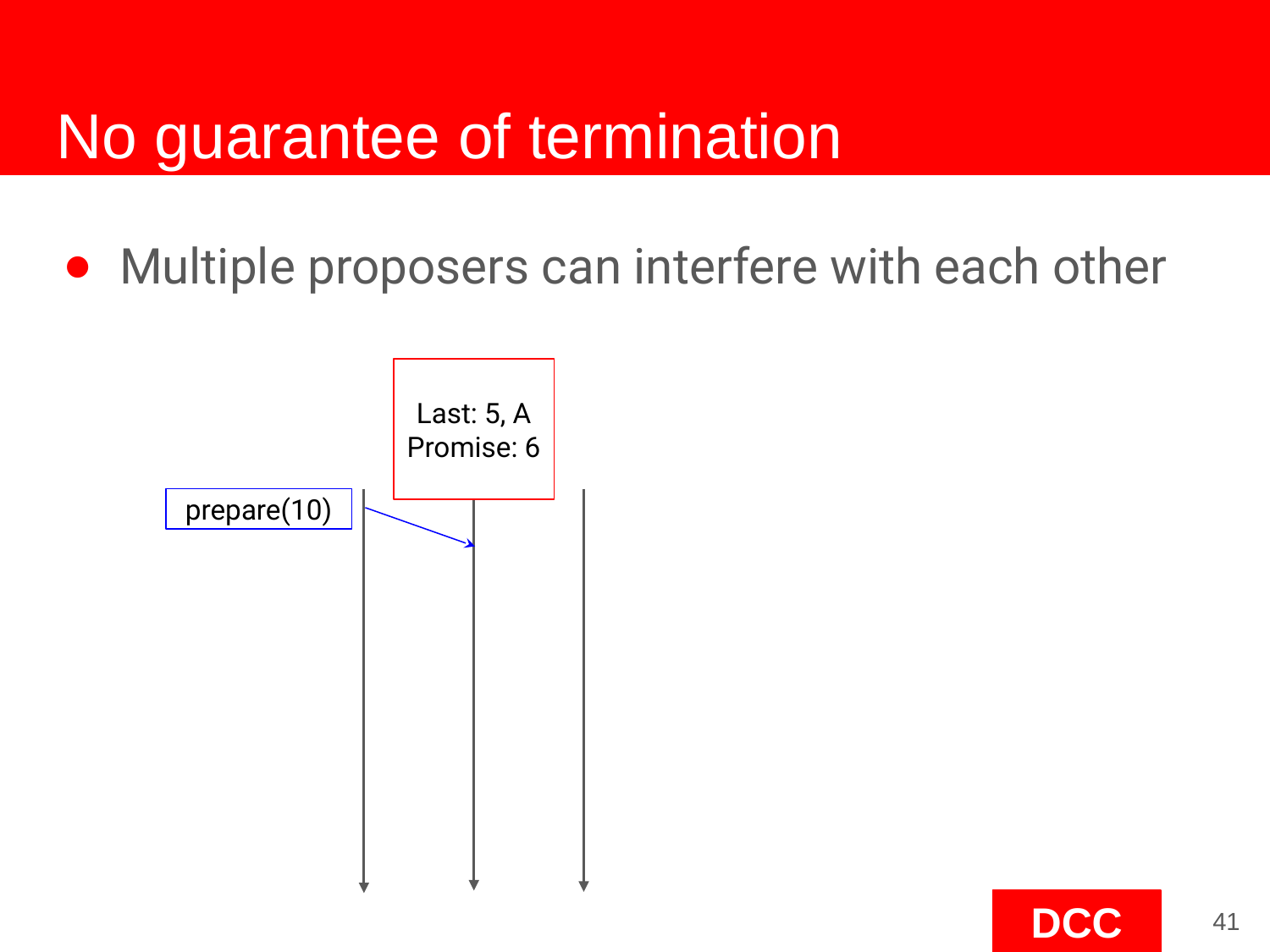

# No guarantee of termination
Multiple proposers can interfere with each other
Last: 5, A
Promise: 6
prepare(10)
41